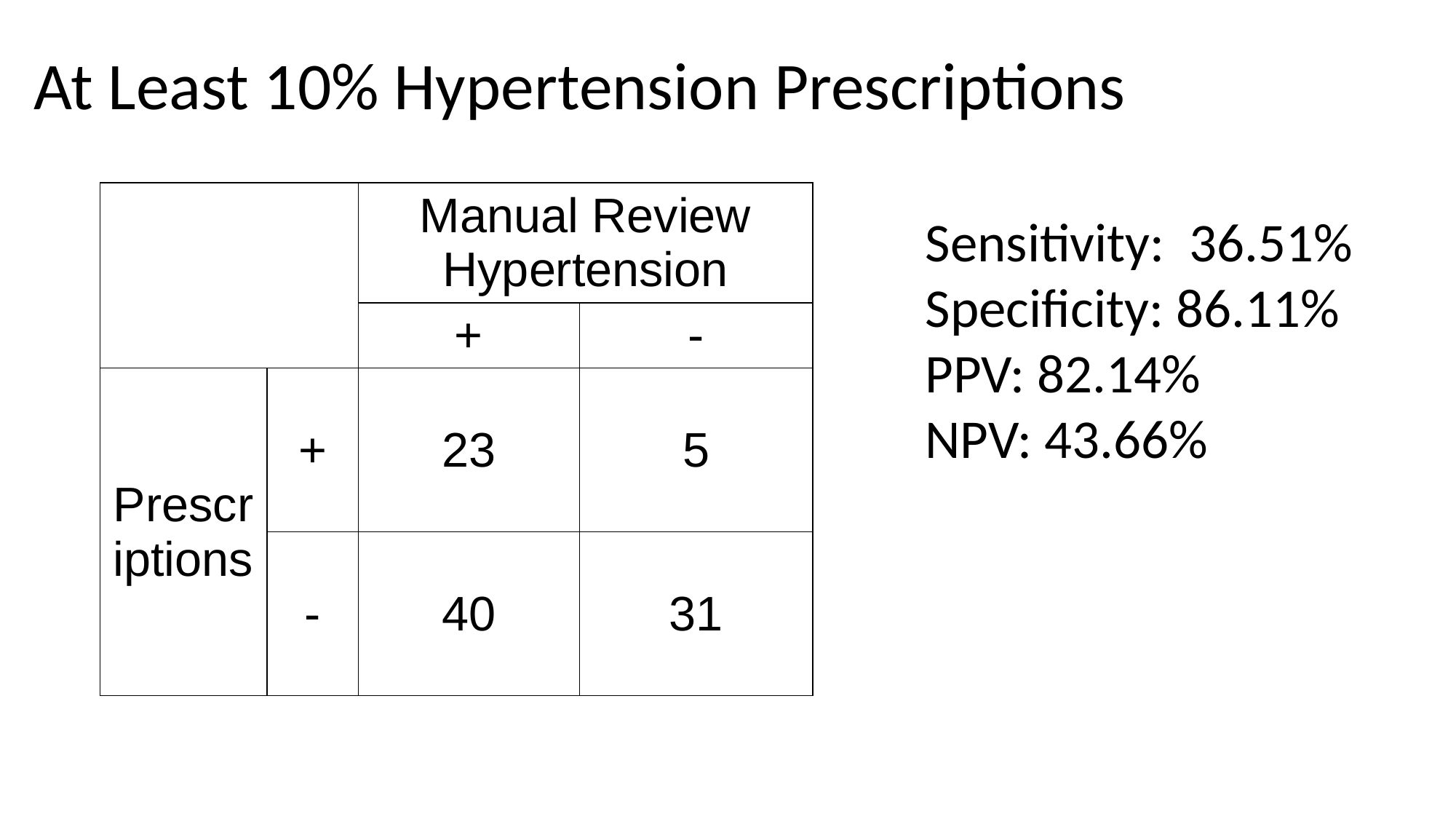

# At Least 10% Hypertension Prescriptions
|  |  | Manual Review Hypertension |  |
| --- | --- | --- | --- |
|  |  | + | - |
| Prescriptions | + | 23 | 5 |
|  | - | 40 | 31 |
Sensitivity:  36.51%
Specificity: 86.11%
PPV: 82.14%
NPV: 43.66%